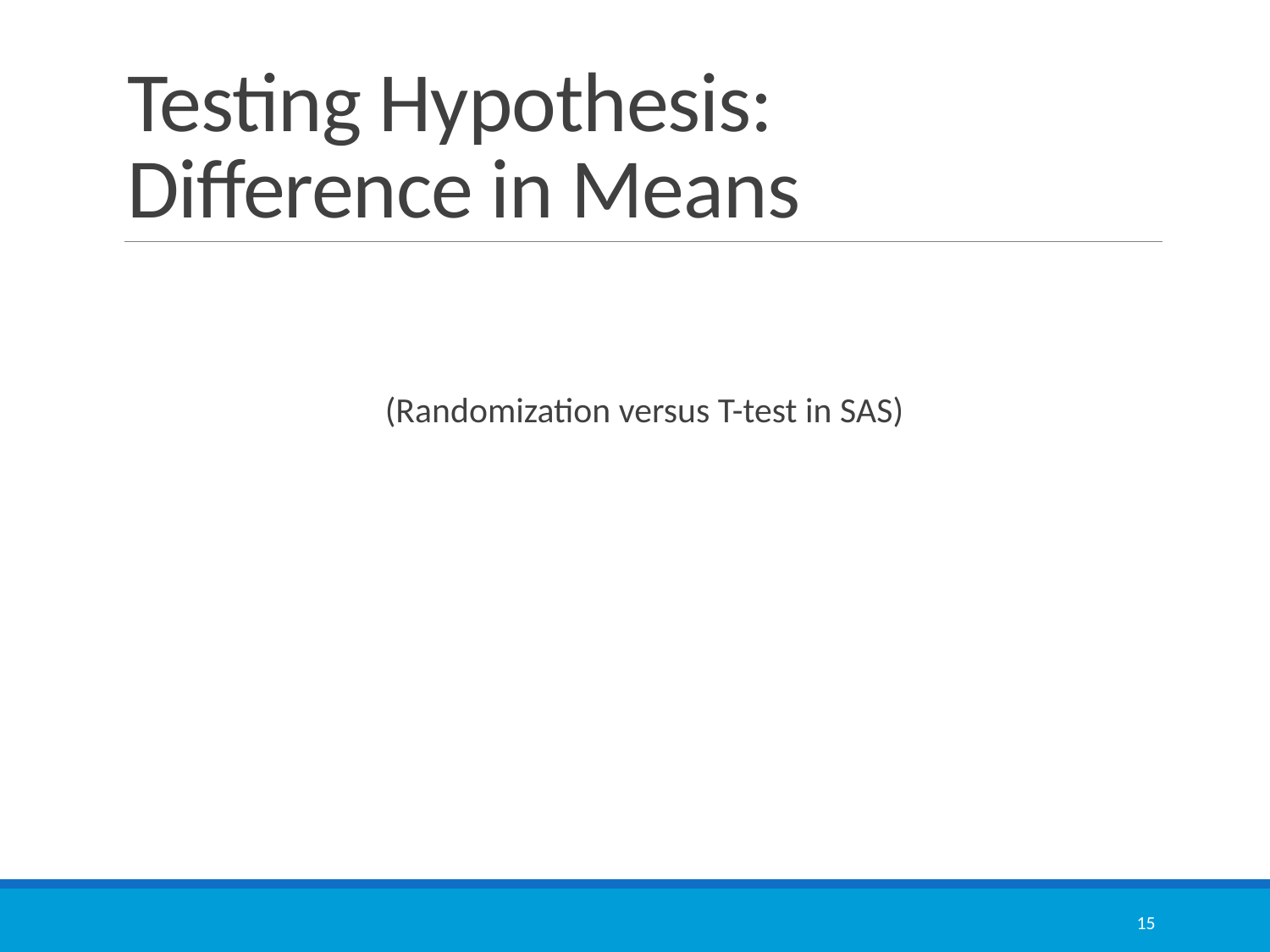

# Testing Hypothesis: Difference in Means

(Randomization versus T-test in SAS)
15